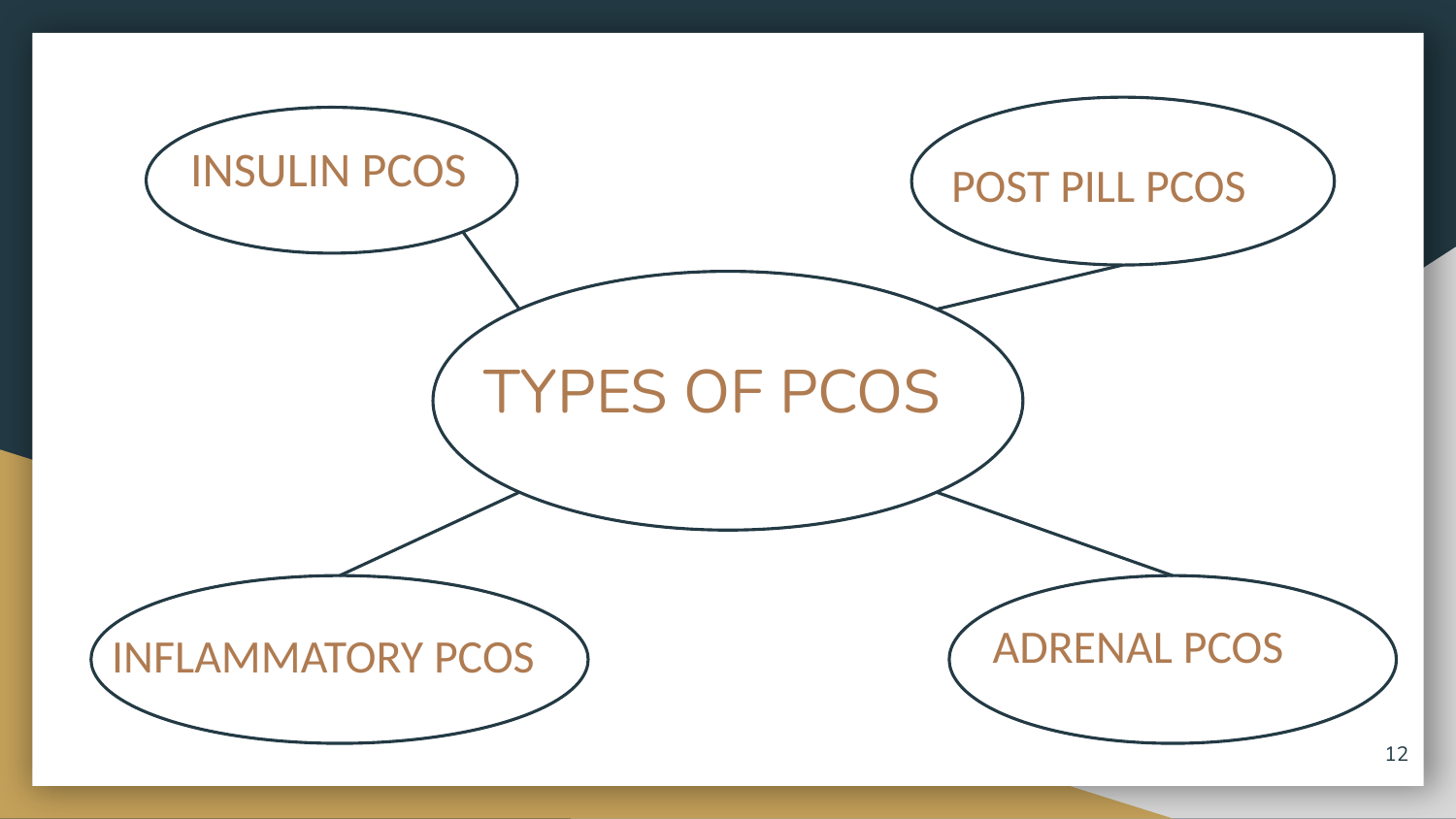

INSULIN PCOS
POST PILL PCOS

# TYPES OF PCOS

ADRENAL PCOS
INFLAMMATORY PCOS
12